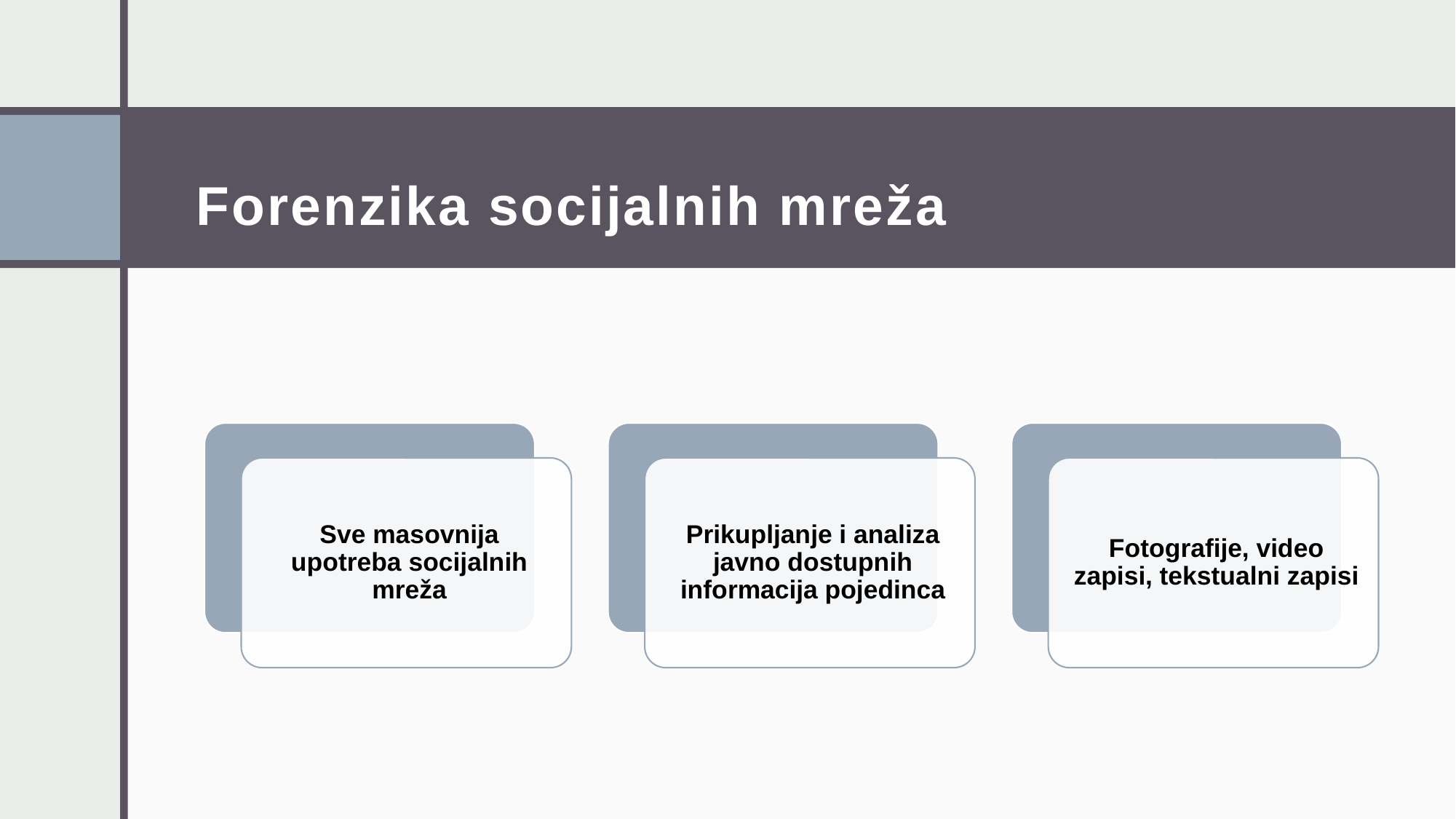

# Forenzika socijalnih mreža

Sve masovnija upotreba socijalnih mreža
Prikupljanje i analiza javno dostupnih informacija pojedinca
Fotografije, video zapisi, tekstualni zapisi